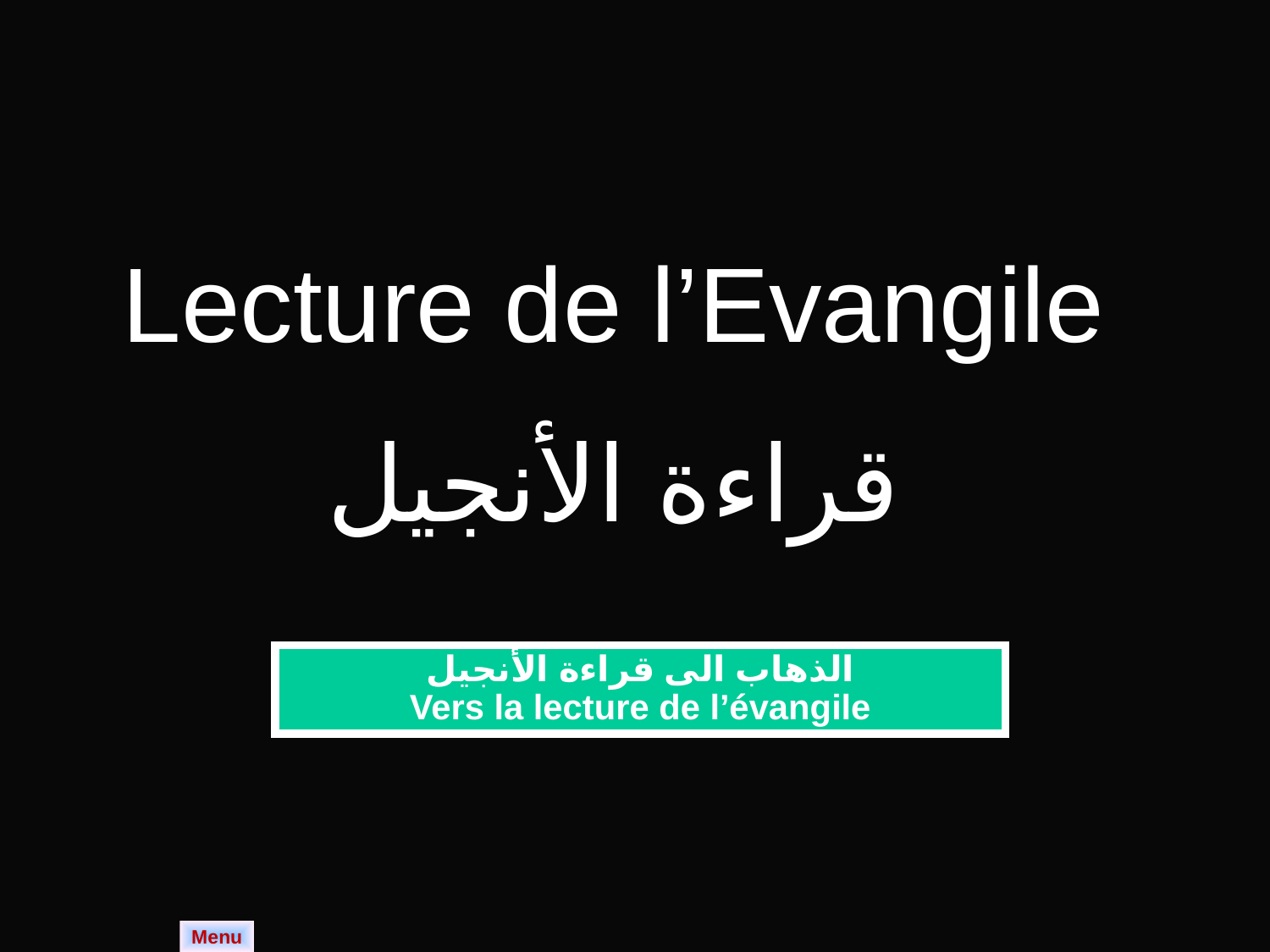

Lecture de l’Evangile
قراءة الأنجيل
الذهاب الى قراءة الأنجيل
Vers la lecture de l’évangile
Menu